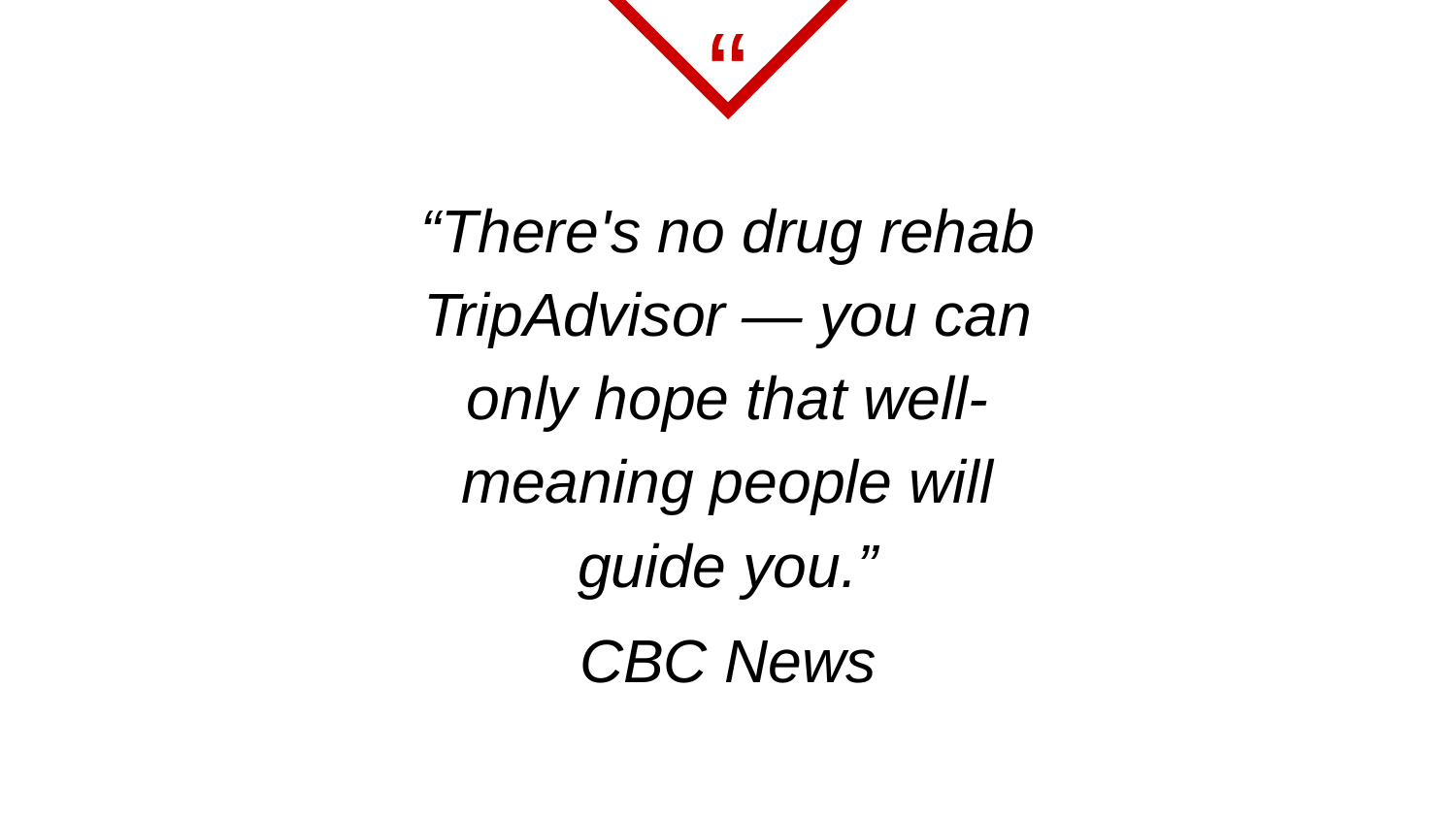

“There's no drug rehab TripAdvisor — you can only hope that well-meaning people will guide you.”
CBC News